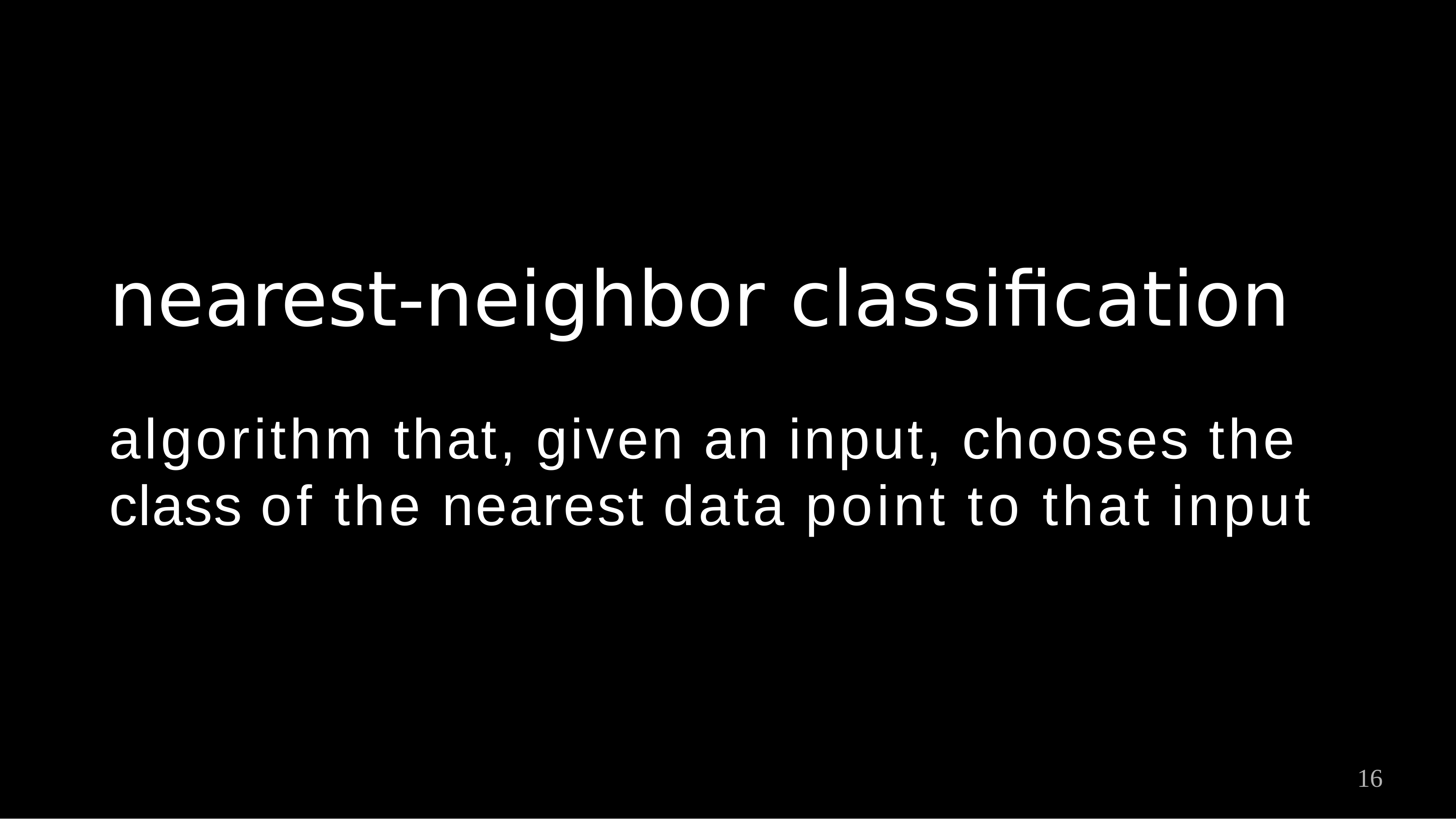

# nearest-neighbor classification
algorithm that, given an input, chooses the class of the nearest data point to that input
16